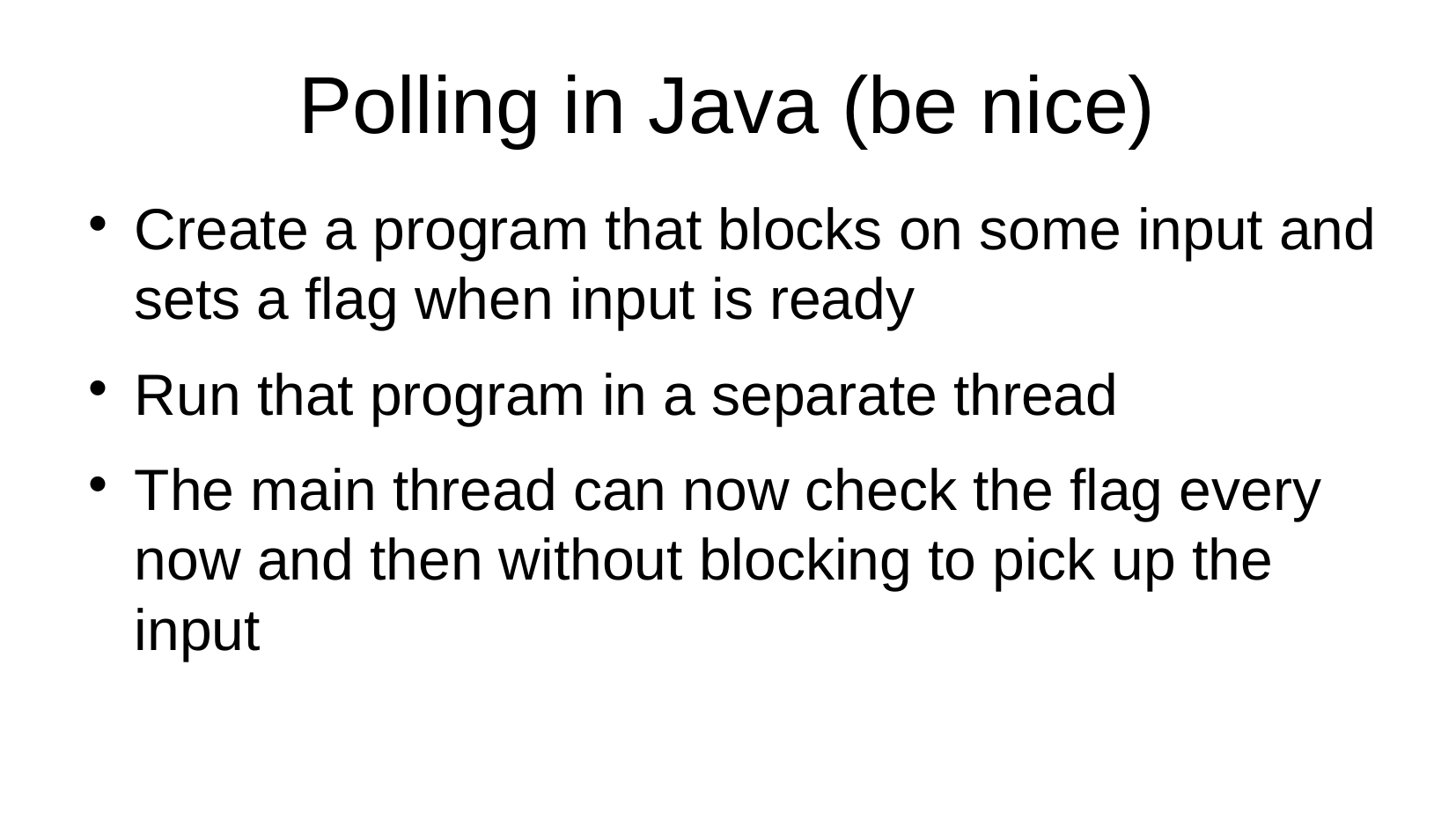

# Polling in Java (be nice)
Create a program that blocks on some input and sets a flag when input is ready
Run that program in a separate thread
The main thread can now check the flag every now and then without blocking to pick up the input